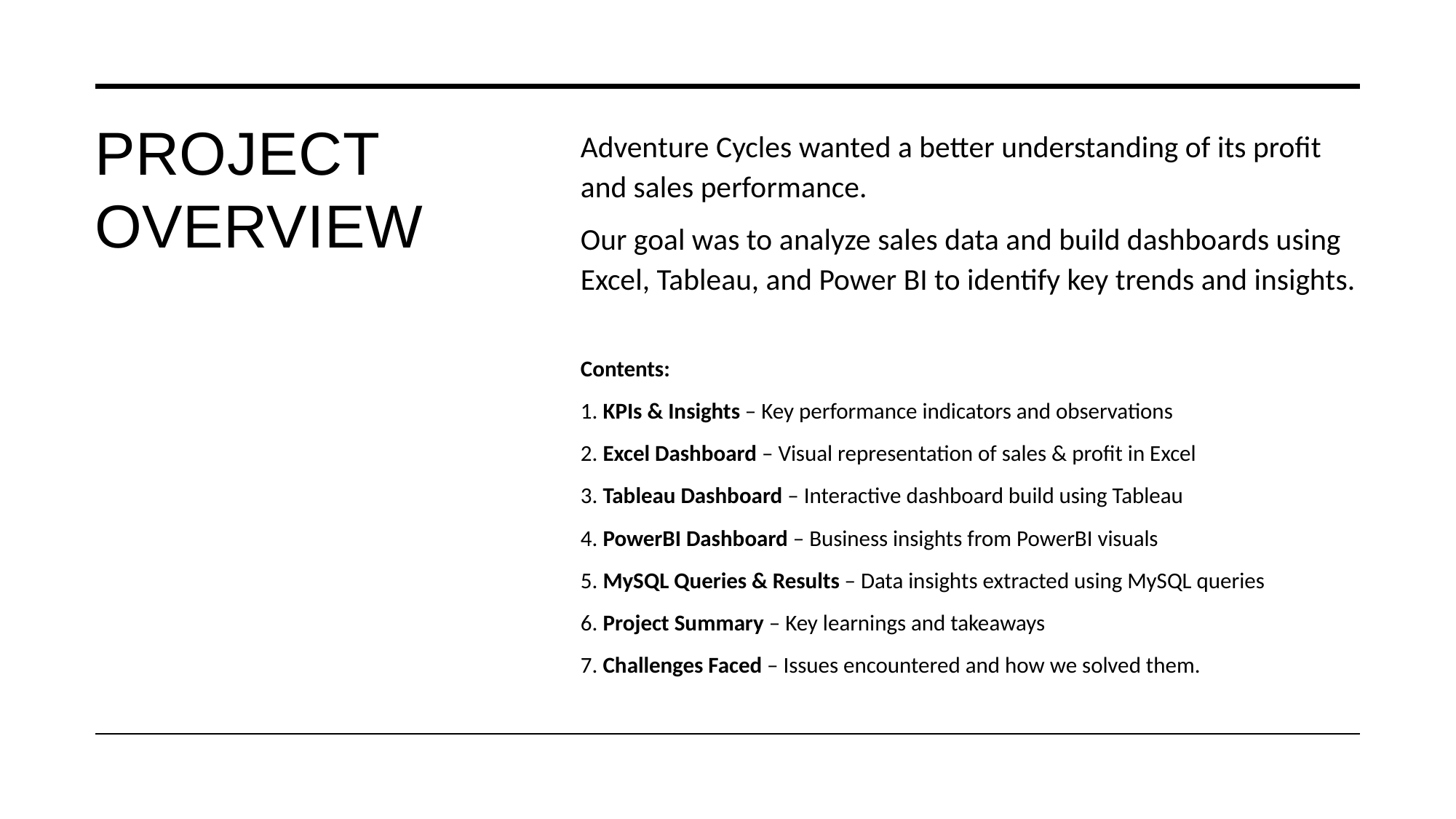

# Project overview
Adventure Cycles wanted a better understanding of its profit and sales performance.
Our goal was to analyze sales data and build dashboards using Excel, Tableau, and Power BI to identify key trends and insights.

Contents:
1. KPIs & Insights – Key performance indicators and observations
2. Excel Dashboard – Visual representation of sales & profit in Excel
3. Tableau Dashboard – Interactive dashboard build using Tableau
4. PowerBI Dashboard – Business insights from PowerBI visuals
5. MySQL Queries & Results – Data insights extracted using MySQL queries
6. Project Summary – Key learnings and takeaways
7. Challenges Faced – Issues encountered and how we solved them.